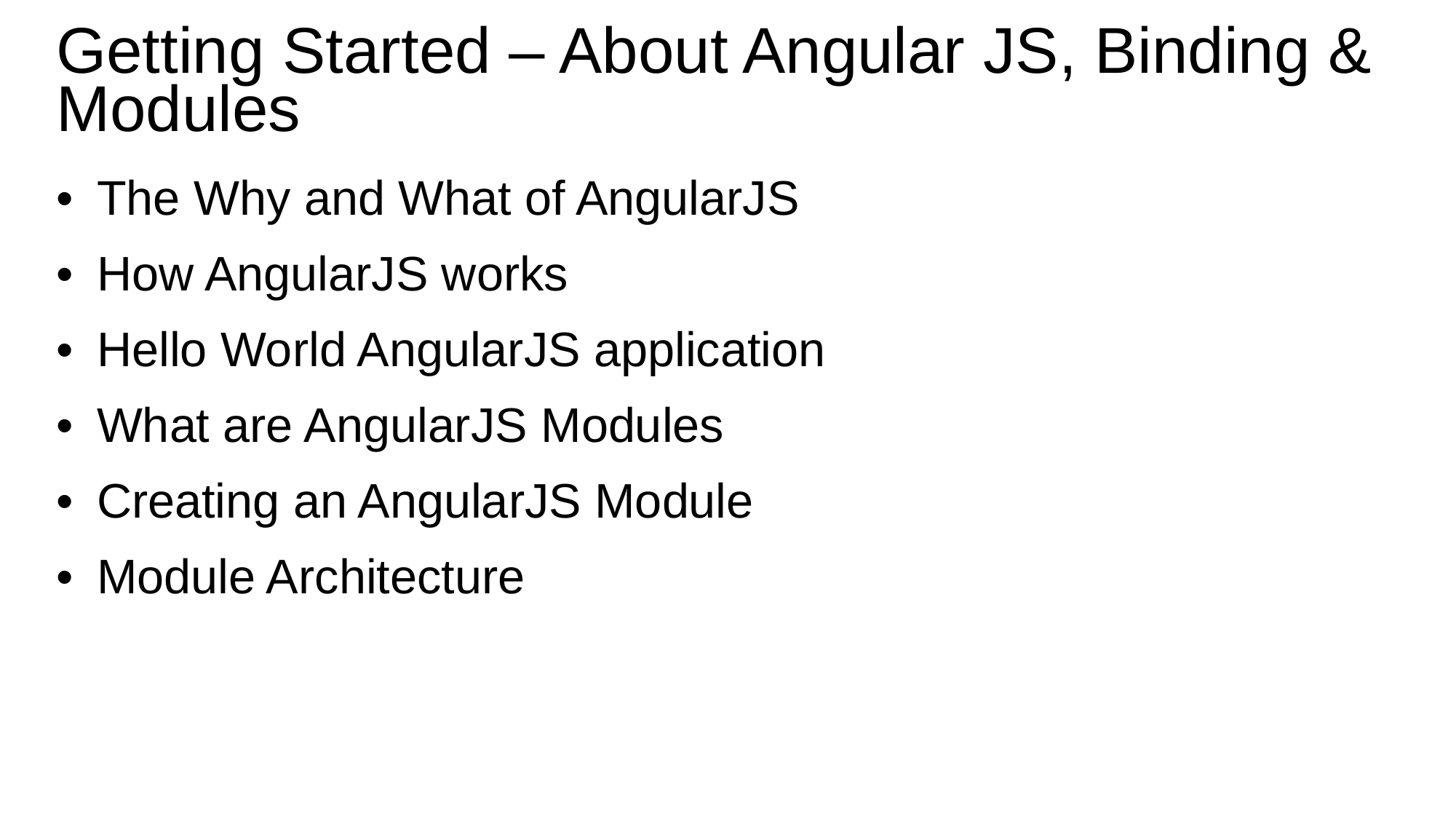

# Getting Started – About Angular JS, Binding & Modules
The Why and What of AngularJS
How AngularJS works
Hello World AngularJS application
What are AngularJS Modules
Creating an AngularJS Module
Module Architecture